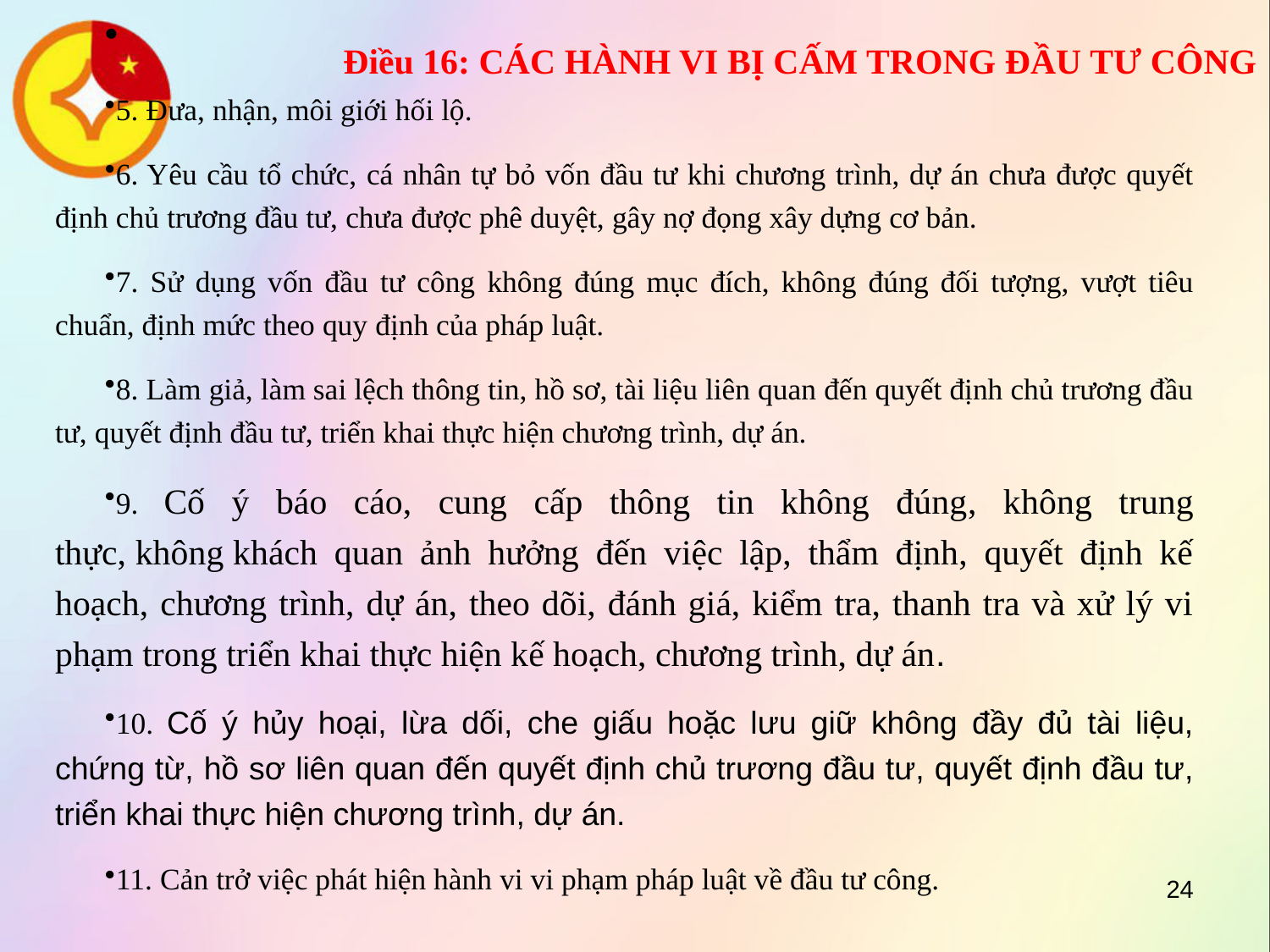

5. Đưa, nhận, môi giới hối lộ.
6. Yêu cầu tổ chức, cá nhân tự bỏ vốn đầu tư khi chương trình, dự án chưa được quyết định chủ trương đầu tư, chưa được phê duyệt, gây nợ đọng xây dựng cơ bản.
7. Sử dụng vốn đầu tư công không đúng mục đích, không đúng đối tượng, vượt tiêu chuẩn, định mức theo quy định của pháp luật.
8. Làm giả, làm sai lệch thông tin, hồ sơ, tài liệu liên quan đến quyết định chủ trương đầu tư, quyết định đầu tư, triển khai thực hiện chương trình, dự án.
9. Cố ý báo cáo, cung cấp thông tin không đúng, không trung thực, không khách quan ảnh hưởng đến việc lập, thẩm định, quyết định kế hoạch, chương trình, dự án, theo dõi, đánh giá, kiểm tra, thanh tra và xử lý vi phạm trong triển khai thực hiện kế hoạch, chương trình, dự án.
10. Cố ý hủy hoại, lừa dối, che giấu hoặc lưu giữ không đầy đủ tài liệu, chứng từ, hồ sơ liên quan đến quyết định chủ trương đầu tư, quyết định đầu tư, triển khai thực hiện chương trình, dự án.
11. Cản trở việc phát hiện hành vi vi phạm pháp luật về đầu tư công.
# Điều 16: CÁC HÀNH VI BỊ CẤM TRONG ĐẦU TƯ CÔNG
24